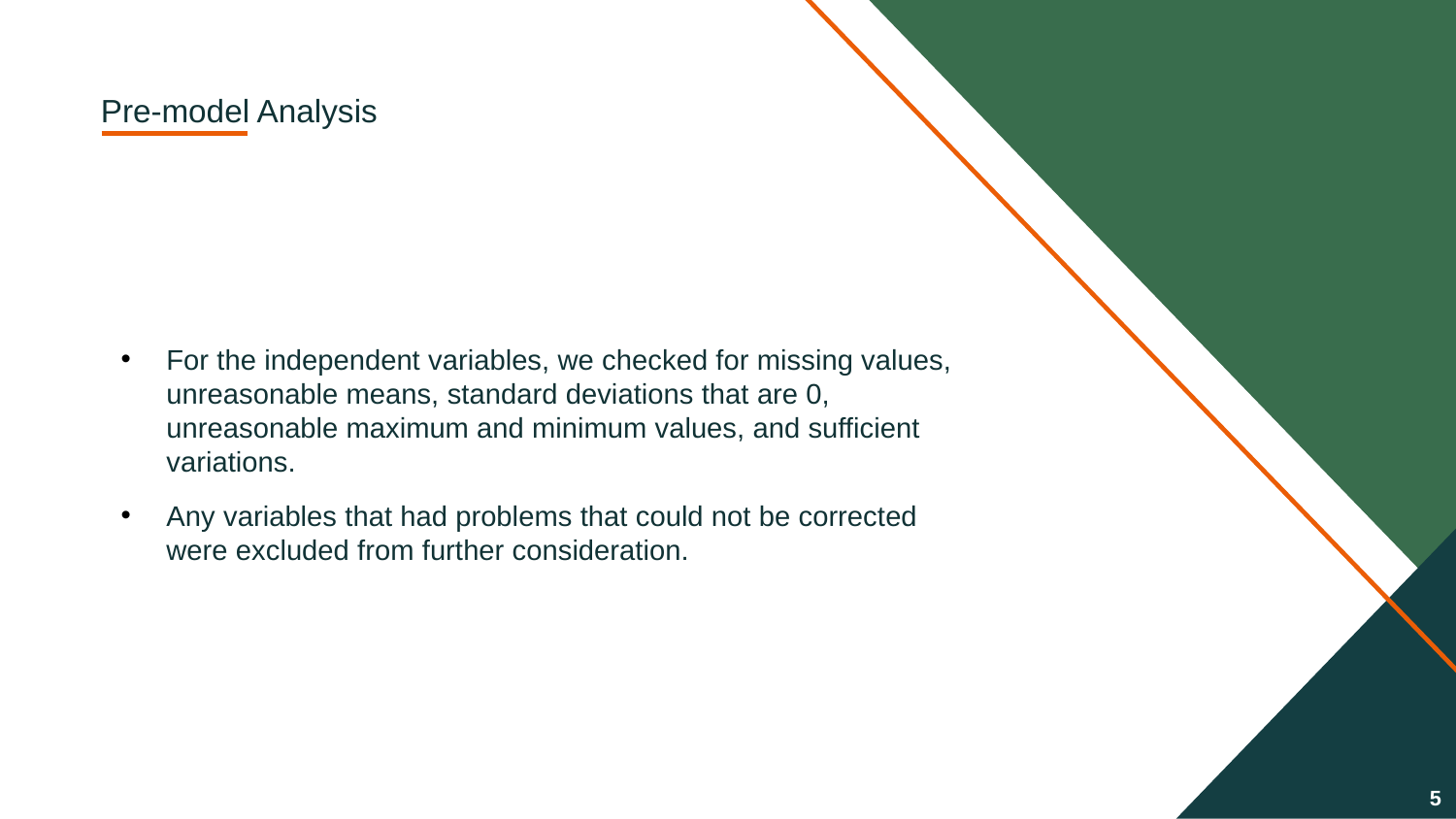

# Pre-model Analysis
For the independent variables, we checked for missing values, unreasonable means, standard deviations that are 0, unreasonable maximum and minimum values, and sufficient variations.
Any variables that had problems that could not be corrected were excluded from further consideration.
5